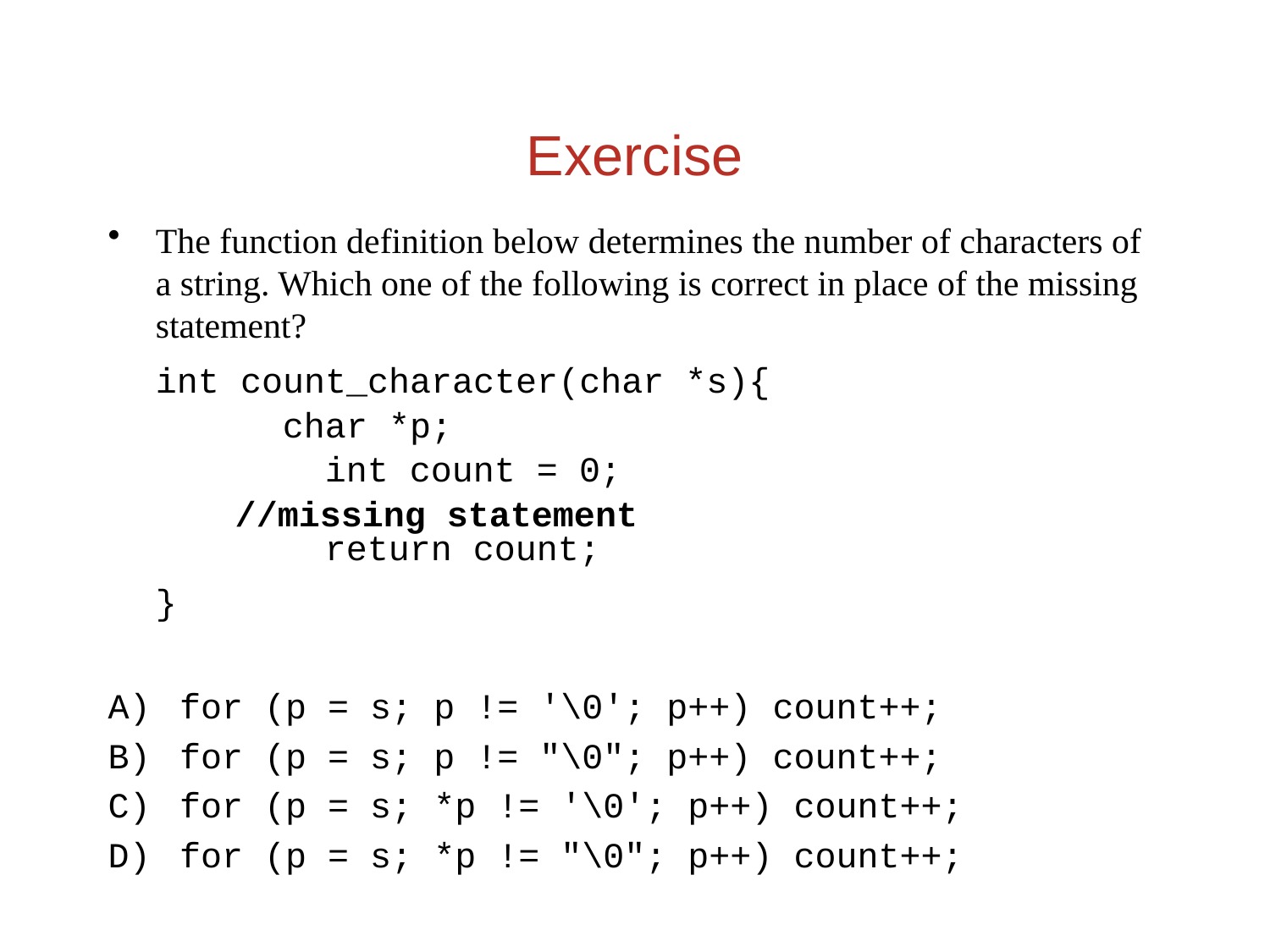

Exercise
The function definition below determines the number of characters of a string. Which one of the following is correct in place of the missing statement?
	int count_character(char *s){
	      char *p;
		  int count = 0;
      //missing statement
	  	  return count;
	}

for (p = s; p != '\0'; p++) count++;
for (p = s; p != "\0"; p++) count++;
for (p = s; *p != '\0'; p++) count++;
for (p = s; *p != "\0"; p++) count++;